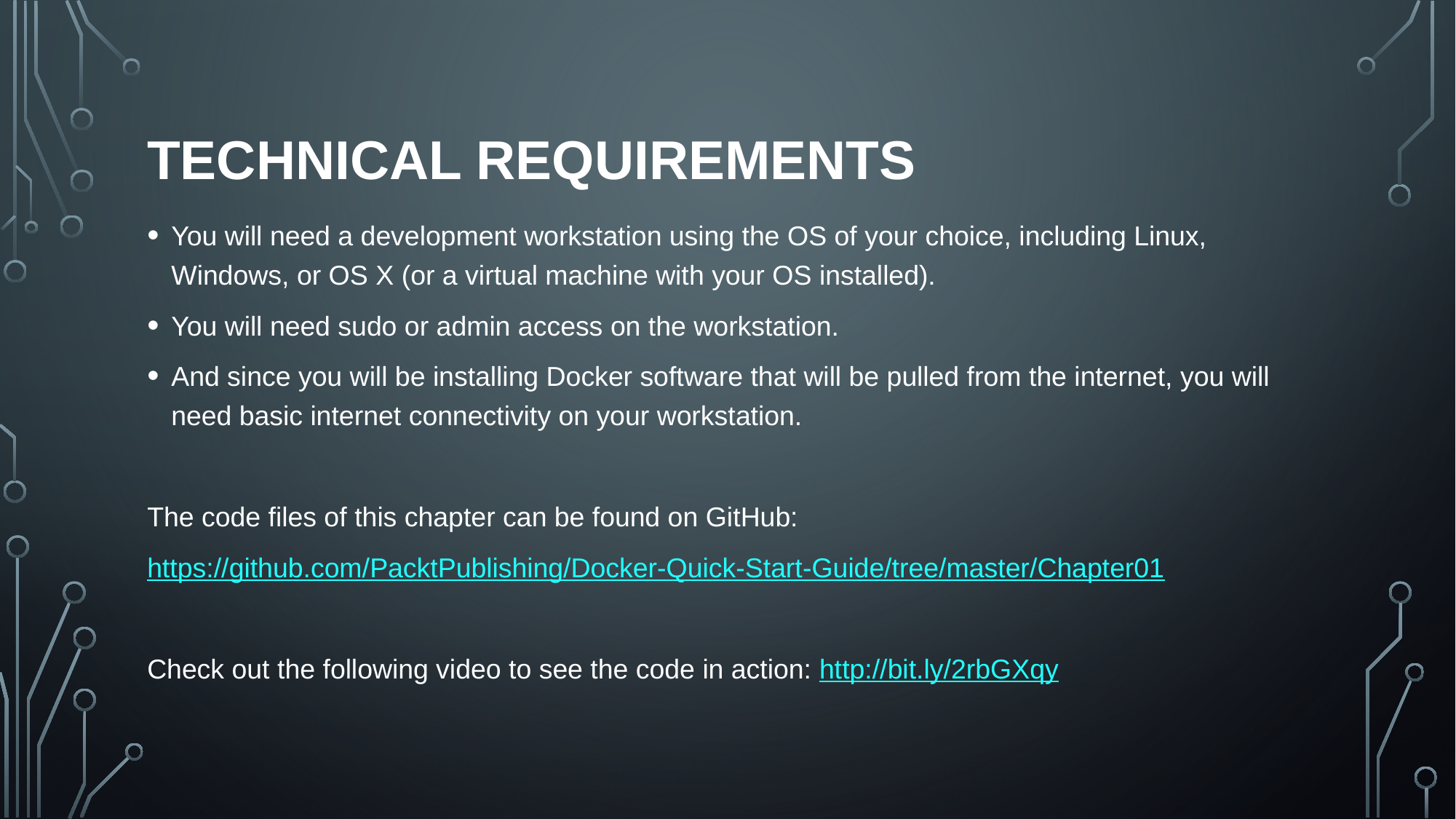

# Technical requirements
You will need a development workstation using the OS of your choice, including Linux, Windows, or OS X (or a virtual machine with your OS installed).
You will need sudo or admin access on the workstation.
And since you will be installing Docker software that will be pulled from the internet, you will need basic internet connectivity on your workstation.

The code files of this chapter can be found on GitHub:
https://github.com/PacktPublishing/Docker-Quick-Start-Guide/tree/master/Chapter01

Check out the following video to see the code in action: http://bit.ly/2rbGXqy